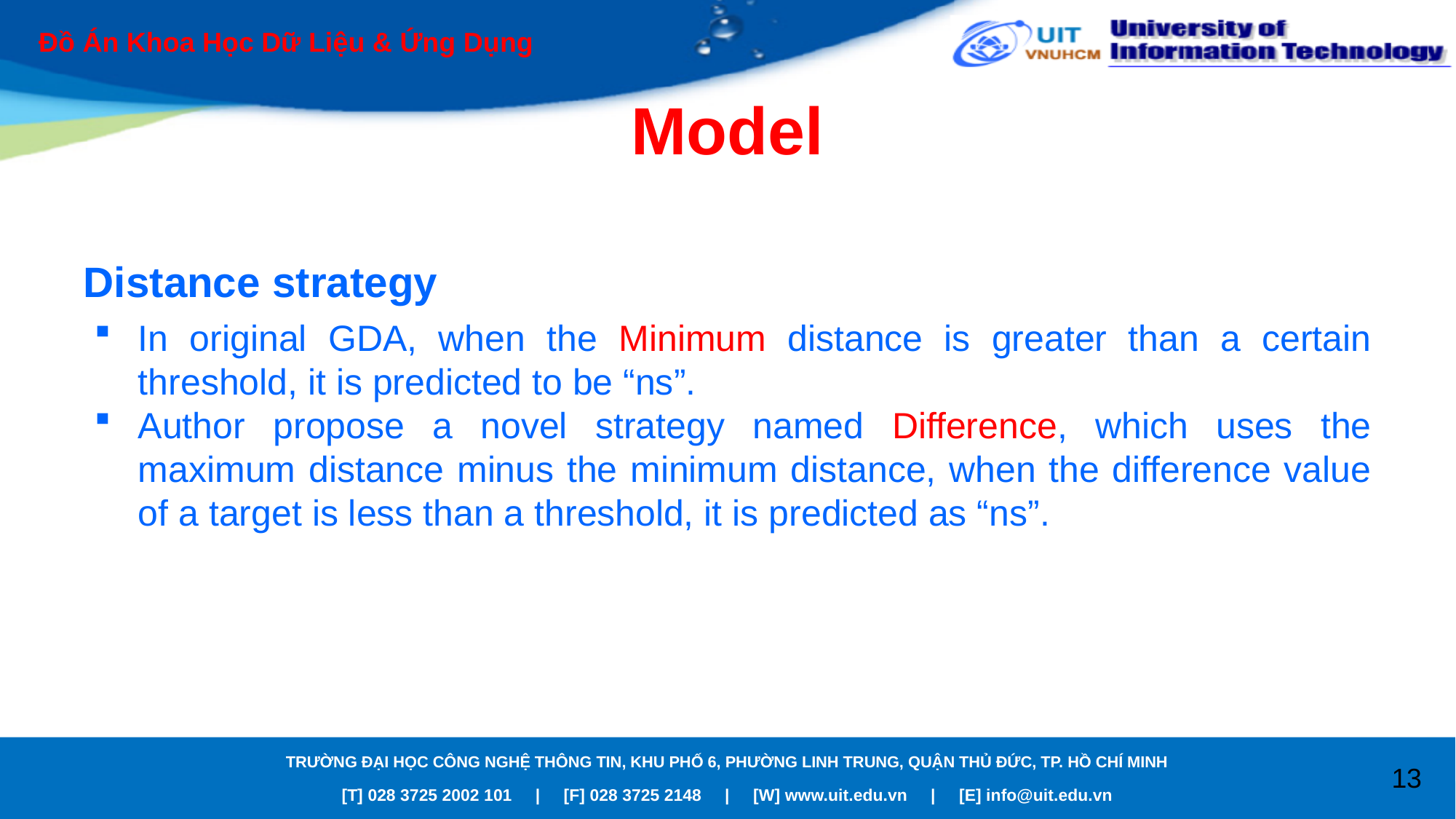

Đồ Án Khoa Học Dữ Liệu & Ứng Dụng
# Model
Distance strategy
In original GDA, when the Minimum distance is greater than a certain threshold, it is predicted to be “ns”.
Author propose a novel strategy named Difference, which uses the maximum distance minus the minimum distance, when the difference value of a target is less than a threshold, it is predicted as “ns”.